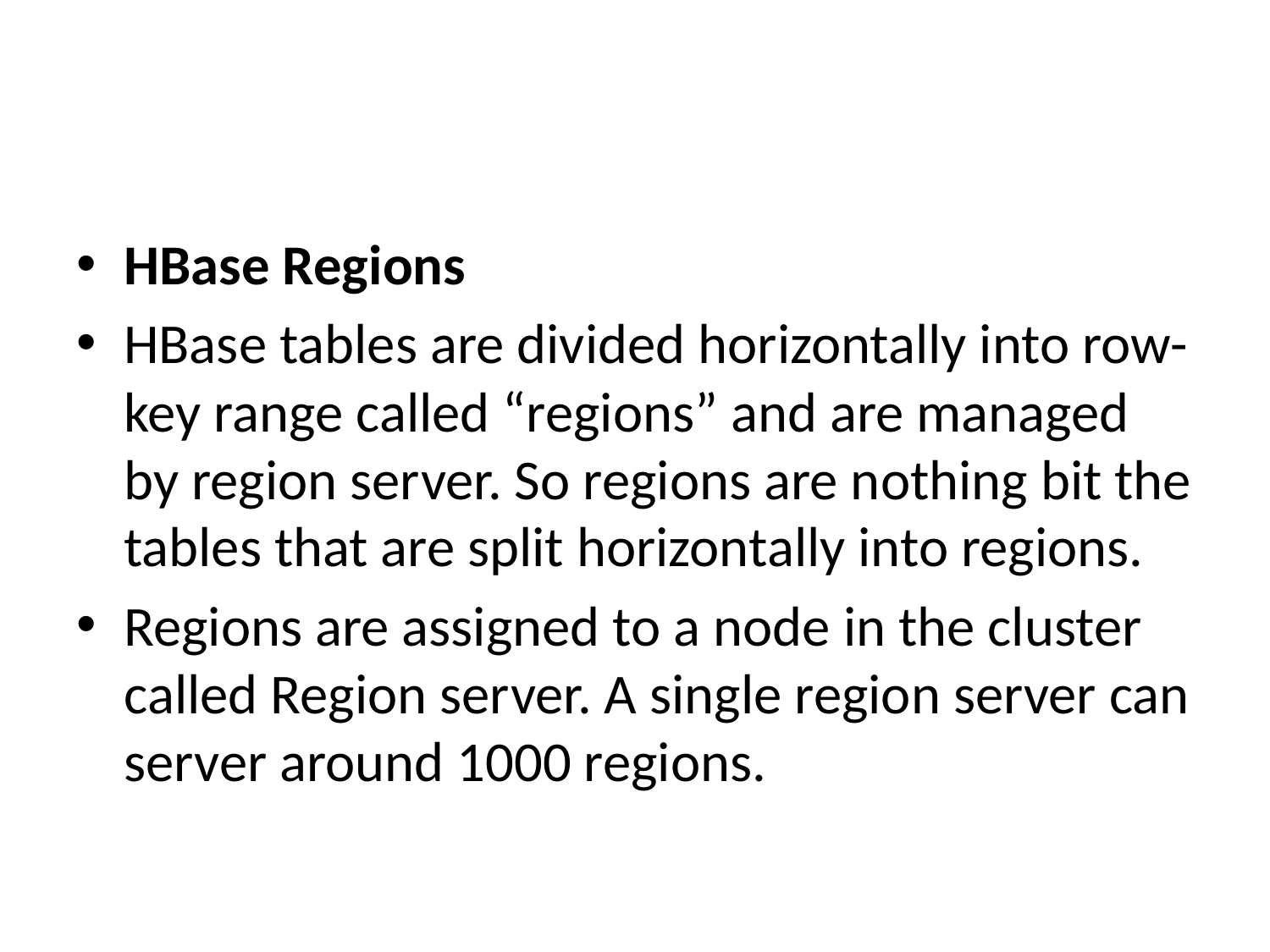

#
HBase Regions
HBase tables are divided horizontally into row-key range called “regions” and are managed by region server. So regions are nothing bit the tables that are split horizontally into regions.
Regions are assigned to a node in the cluster called Region server. A single region server can server around 1000 regions.